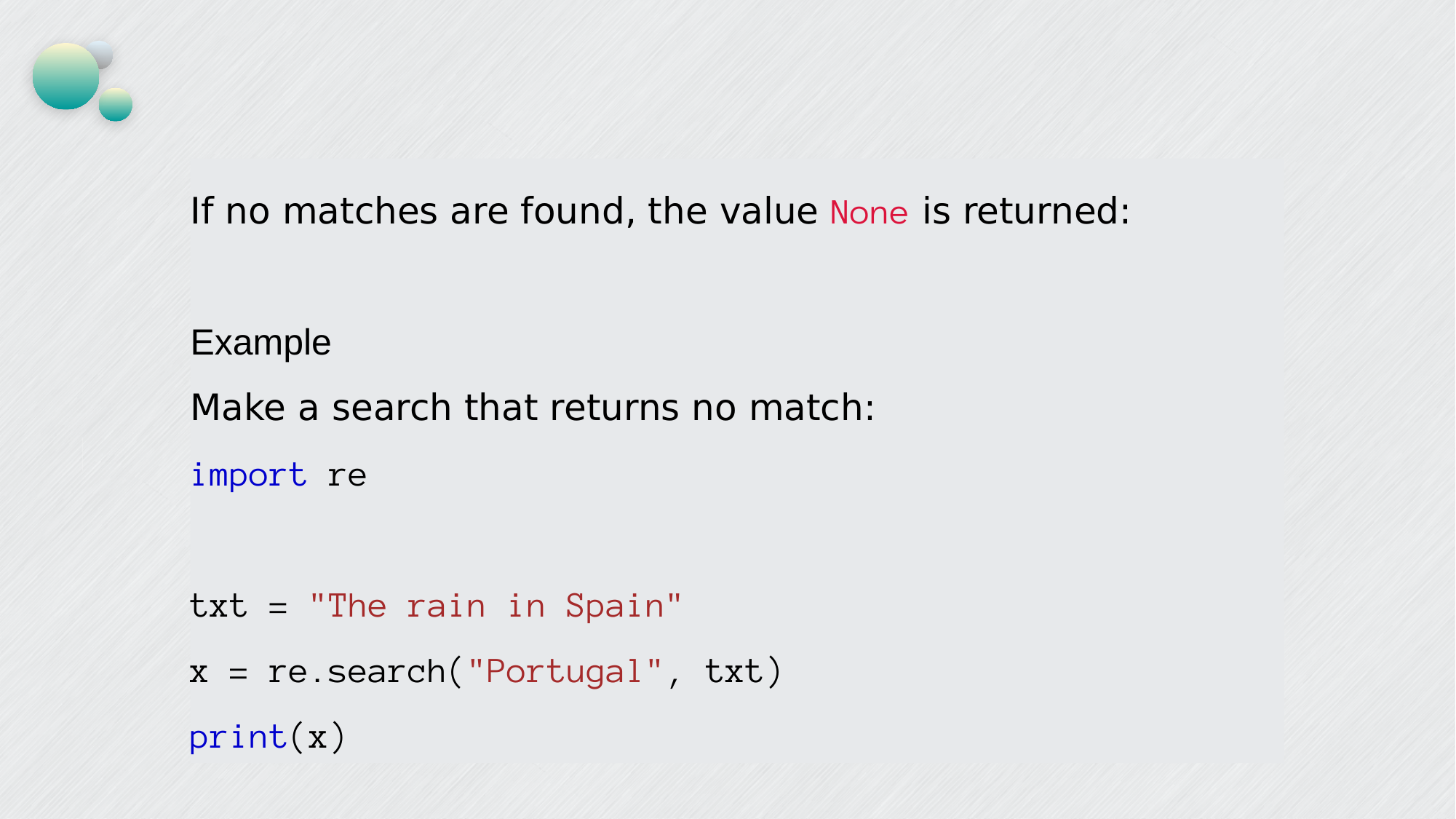

If no matches are found, the value None is returned:

Example
Make a search that returns no match:
import re
txt = "The rain in Spain"
x = re.search("Portugal", txt)
print(x)